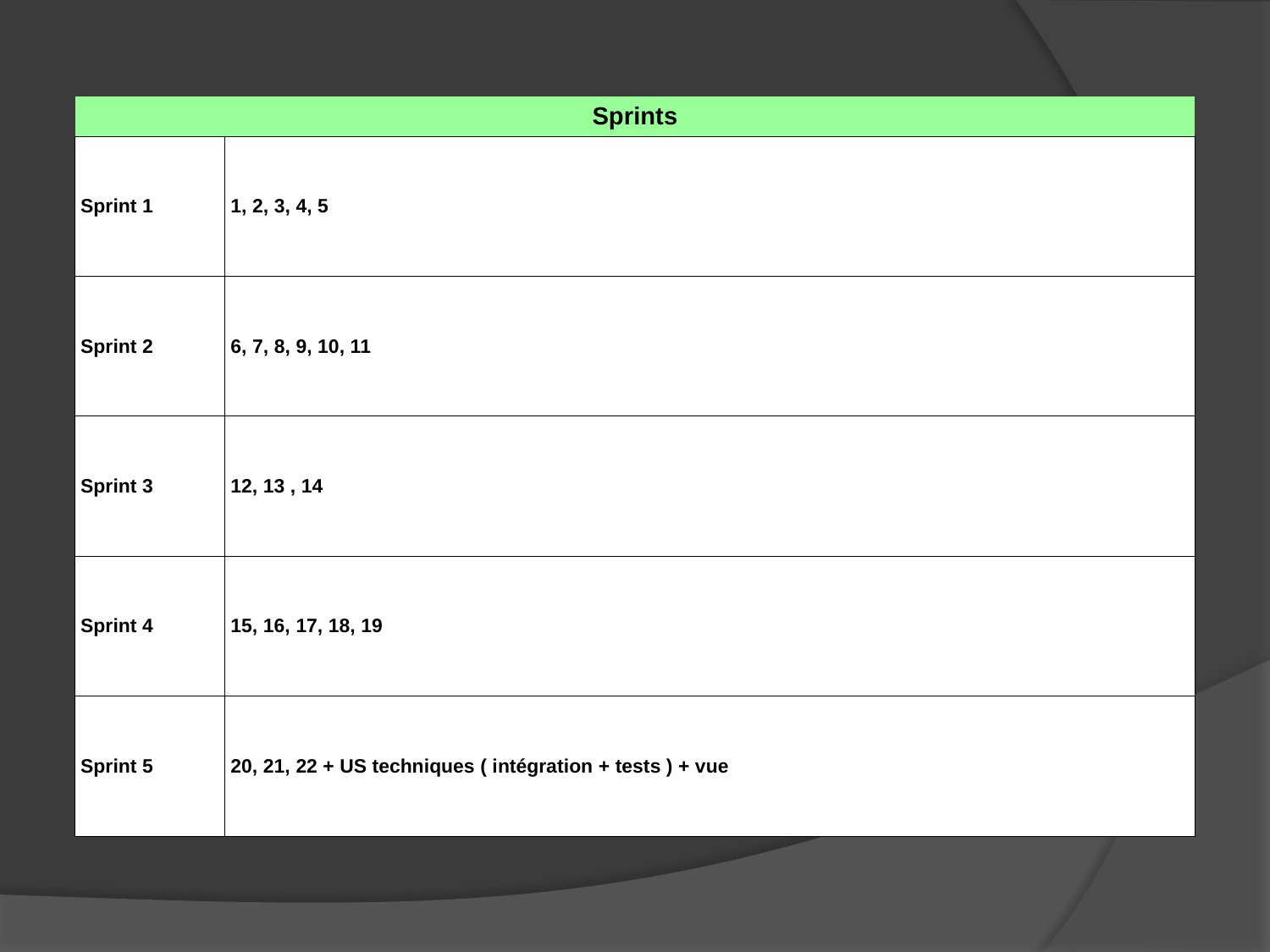

| Sprints |  |
| --- | --- |
| Sprint 1 | 1, 2, 3, 4, 5 |
| Sprint 2 | 6, 7, 8, 9, 10, 11 |
| Sprint 3 | 12, 13 , 14 |
| Sprint 4 | 15, 16, 17, 18, 19 |
| Sprint 5 | 20, 21, 22 + US techniques ( intégration + tests ) + vue |